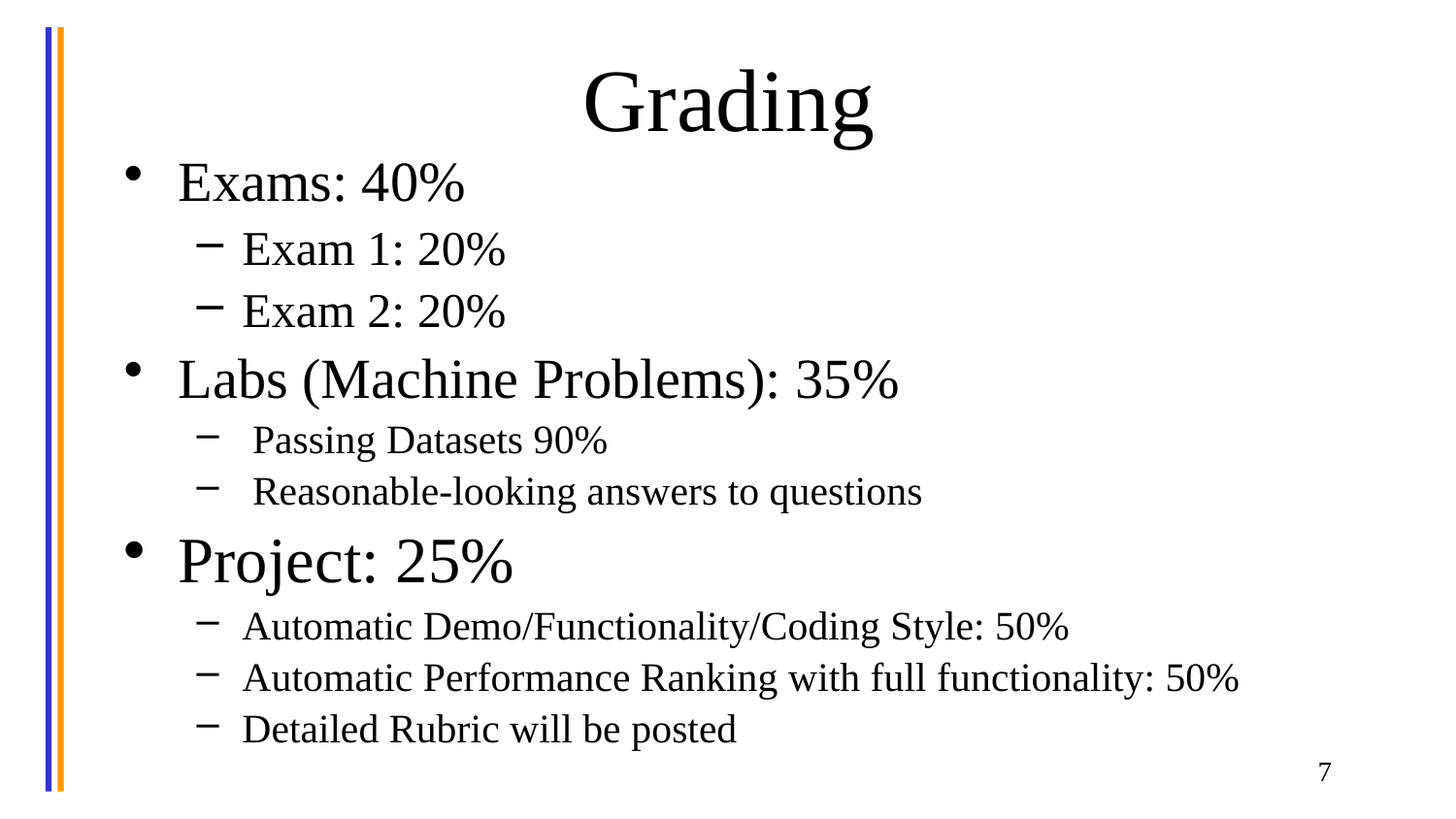

# Grading
Exams: 40%
Exam 1: 20%
Exam 2: 20%
Labs (Machine Problems): 35%
 Passing Datasets 90%
 Reasonable-looking answers to questions
Project: 25%
Automatic Demo/Functionality/Coding Style: 50%
Automatic Performance Ranking with full functionality: 50%
Detailed Rubric will be posted
7